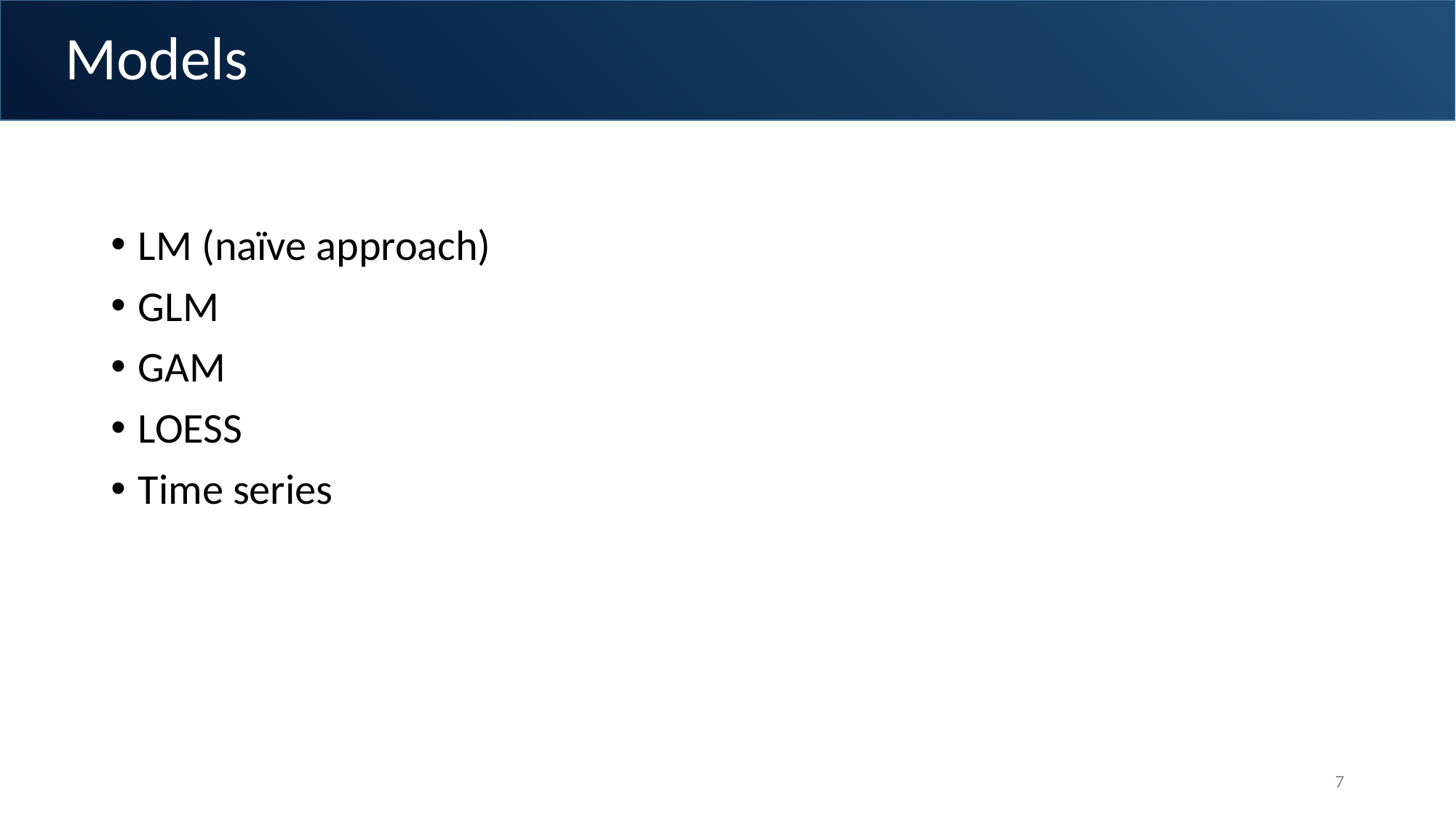

# Models
LM (naïve approach)
GLM
GAM
LOESS
Time series

7